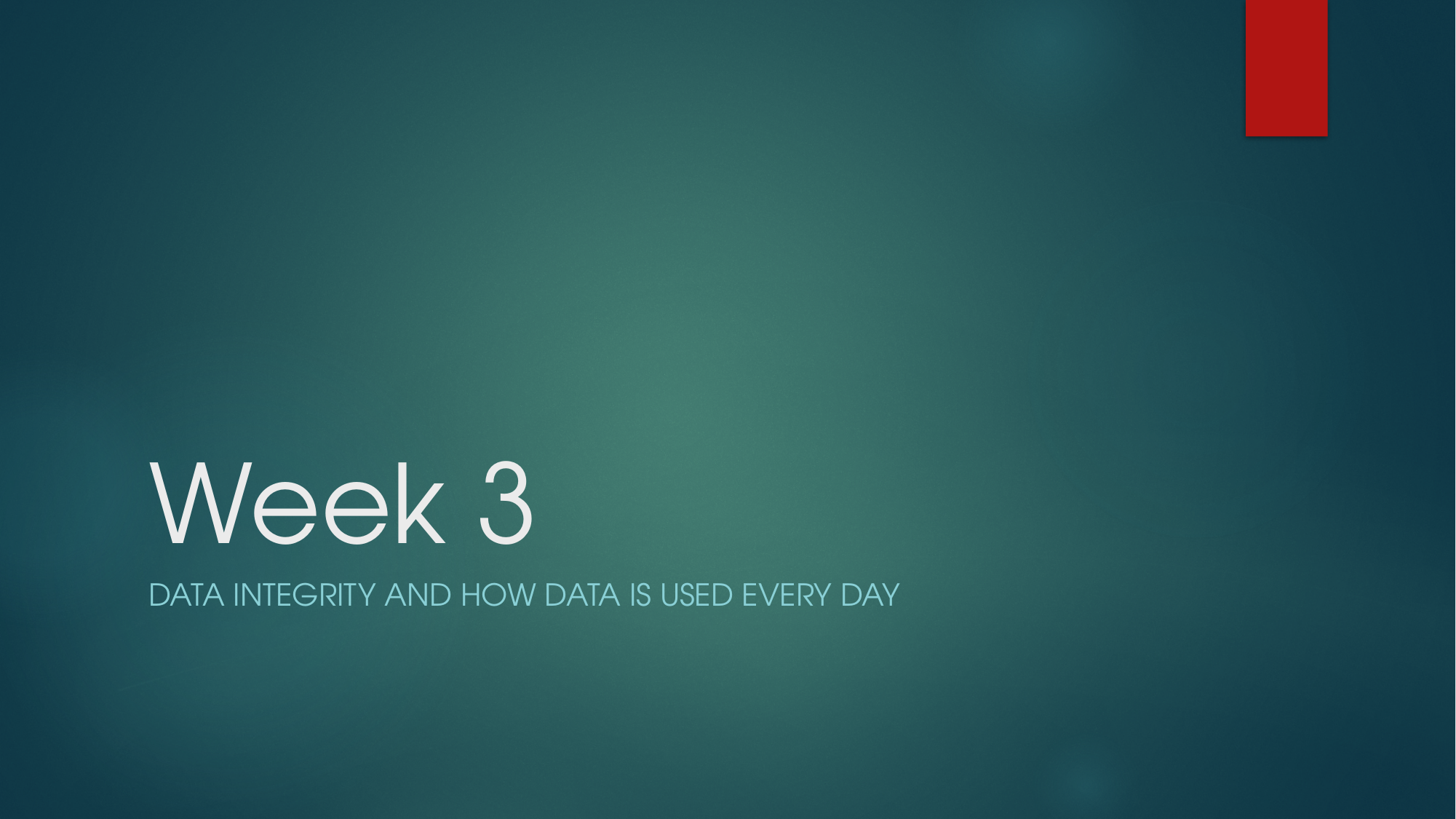

# Week 3
Data integrity and how data is used every day